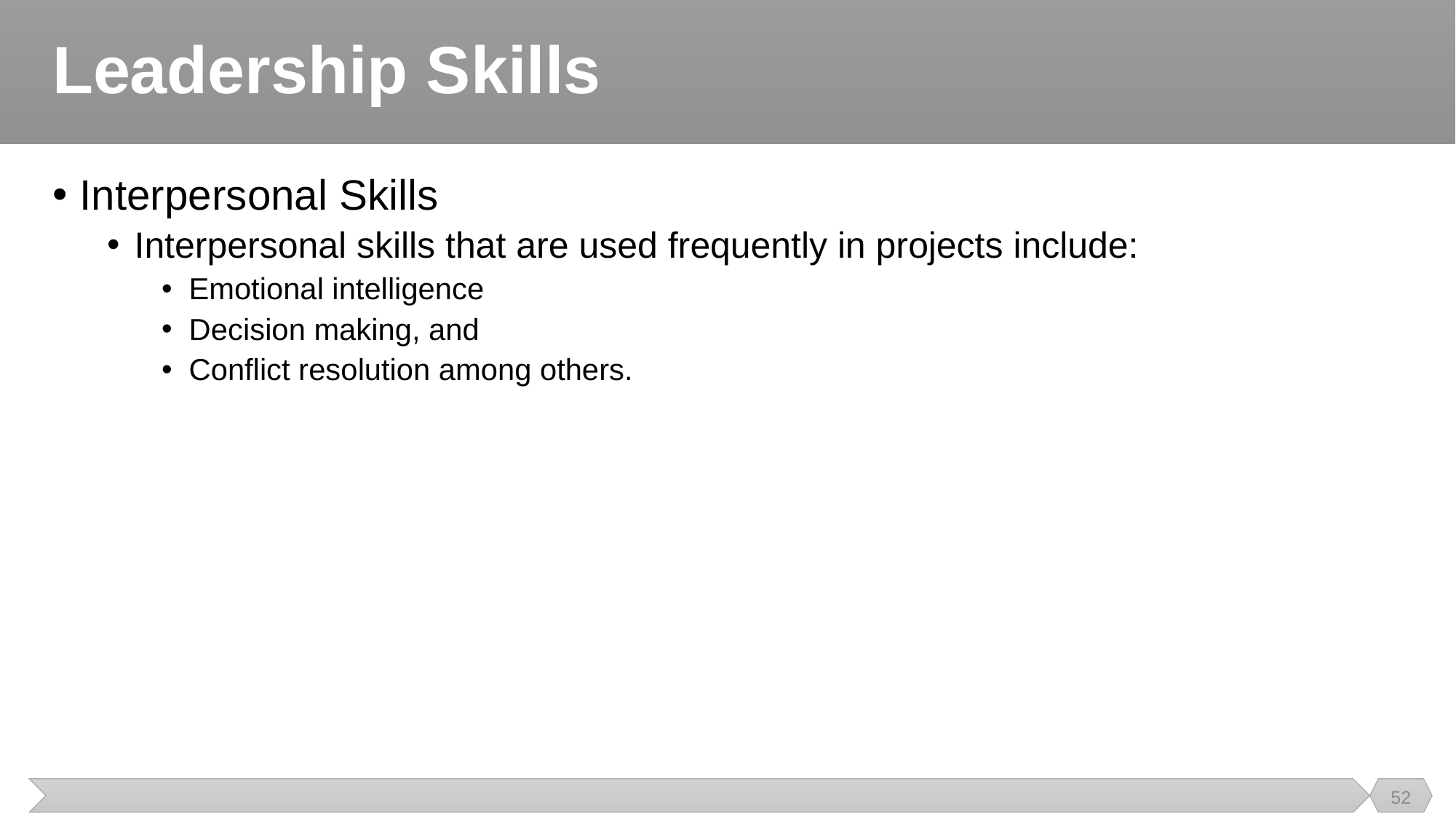

# Leadership Skills
Interpersonal Skills
Interpersonal skills that are used frequently in projects include:
Emotional intelligence
Decision making, and
Conflict resolution among others.
52